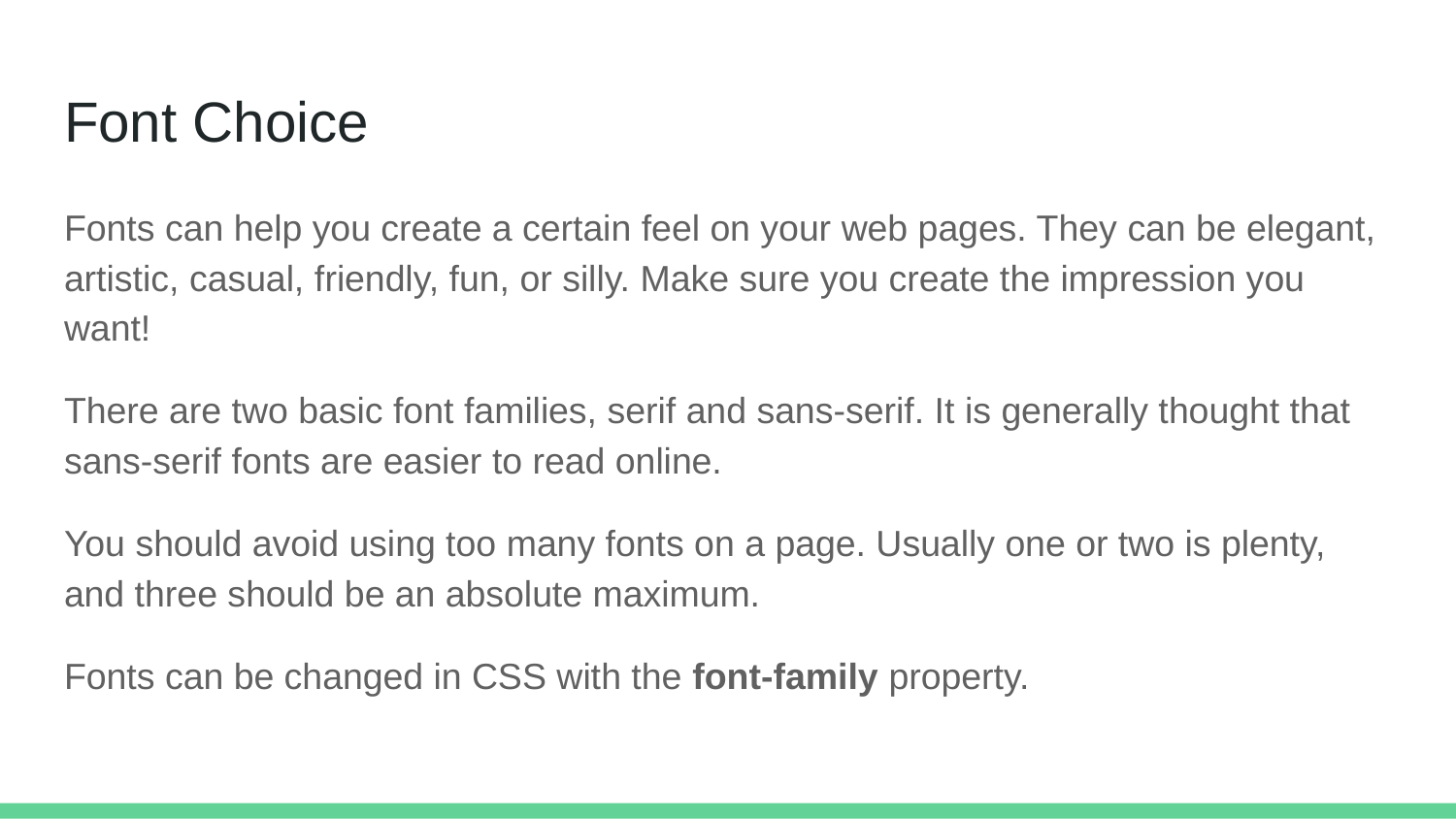

# Font Choice
Fonts can help you create a certain feel on your web pages. They can be elegant, artistic, casual, friendly, fun, or silly. Make sure you create the impression you want!
There are two basic font families, serif and sans-serif. It is generally thought that sans-serif fonts are easier to read online.
You should avoid using too many fonts on a page. Usually one or two is plenty, and three should be an absolute maximum.
Fonts can be changed in CSS with the font-family property.